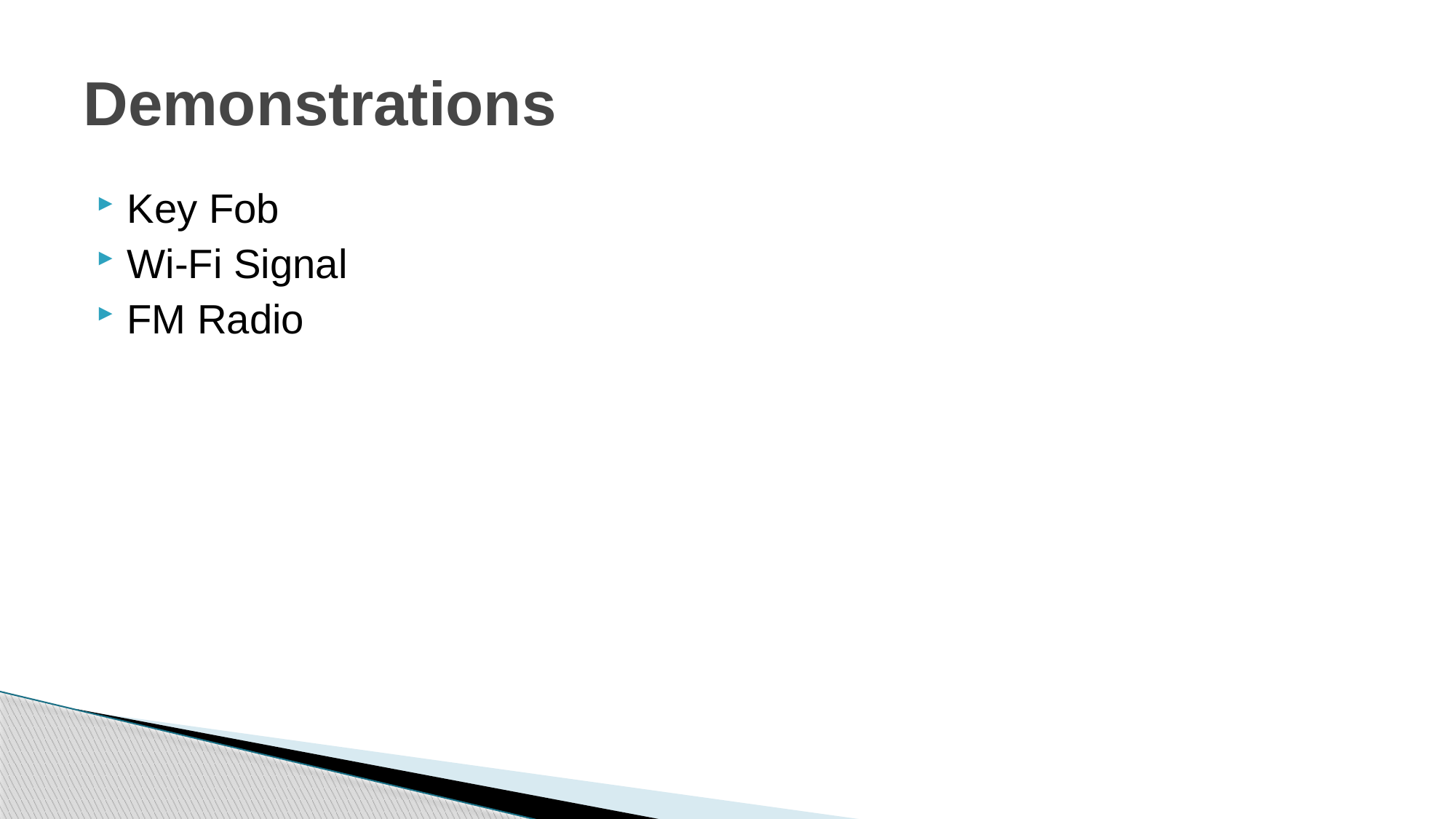

# Demonstrations
Key Fob
Wi-Fi Signal
FM Radio